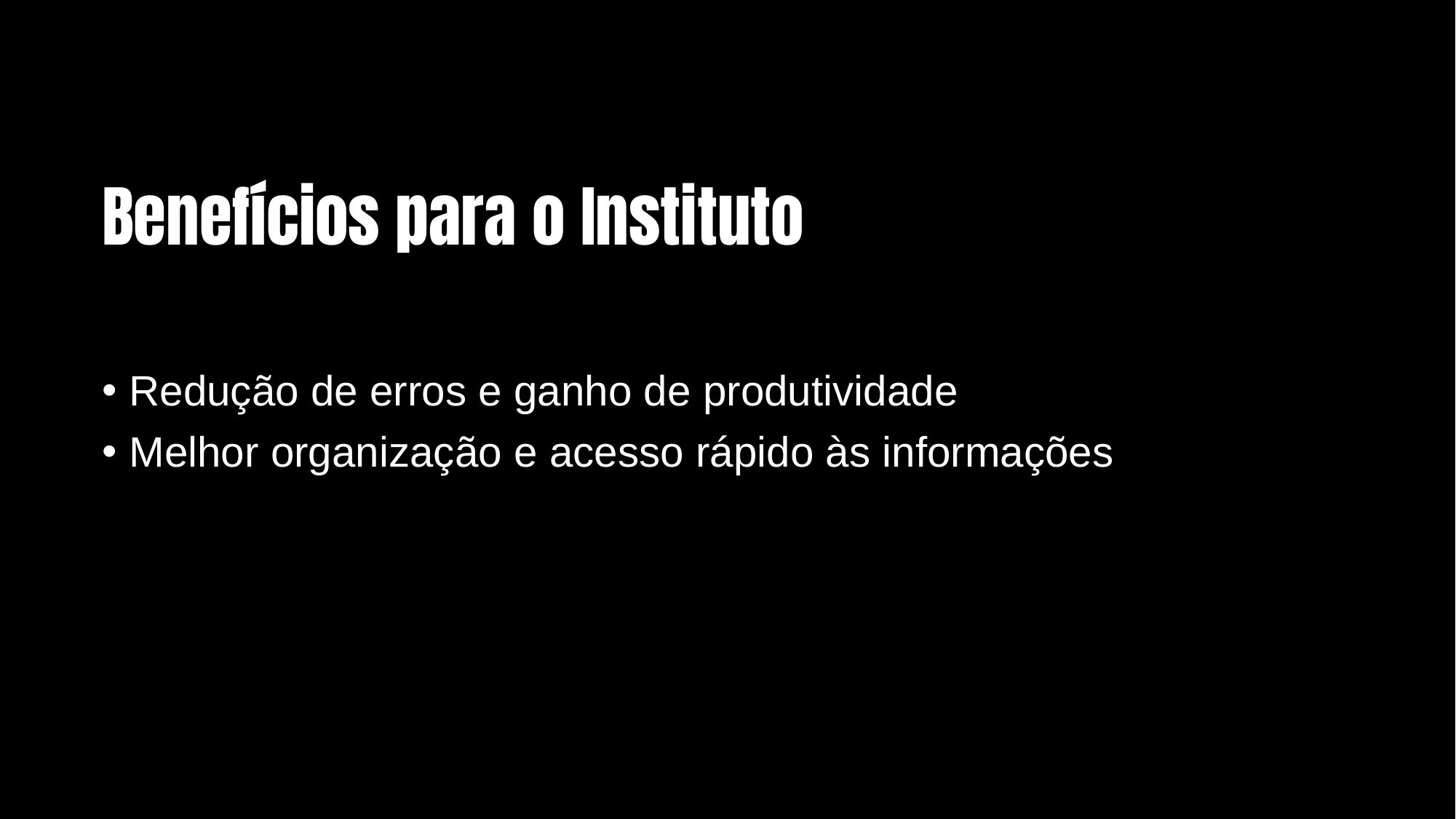

# Benefícios para o Instituto
Redução de erros e ganho de produtividade
Melhor organização e acesso rápido às informações